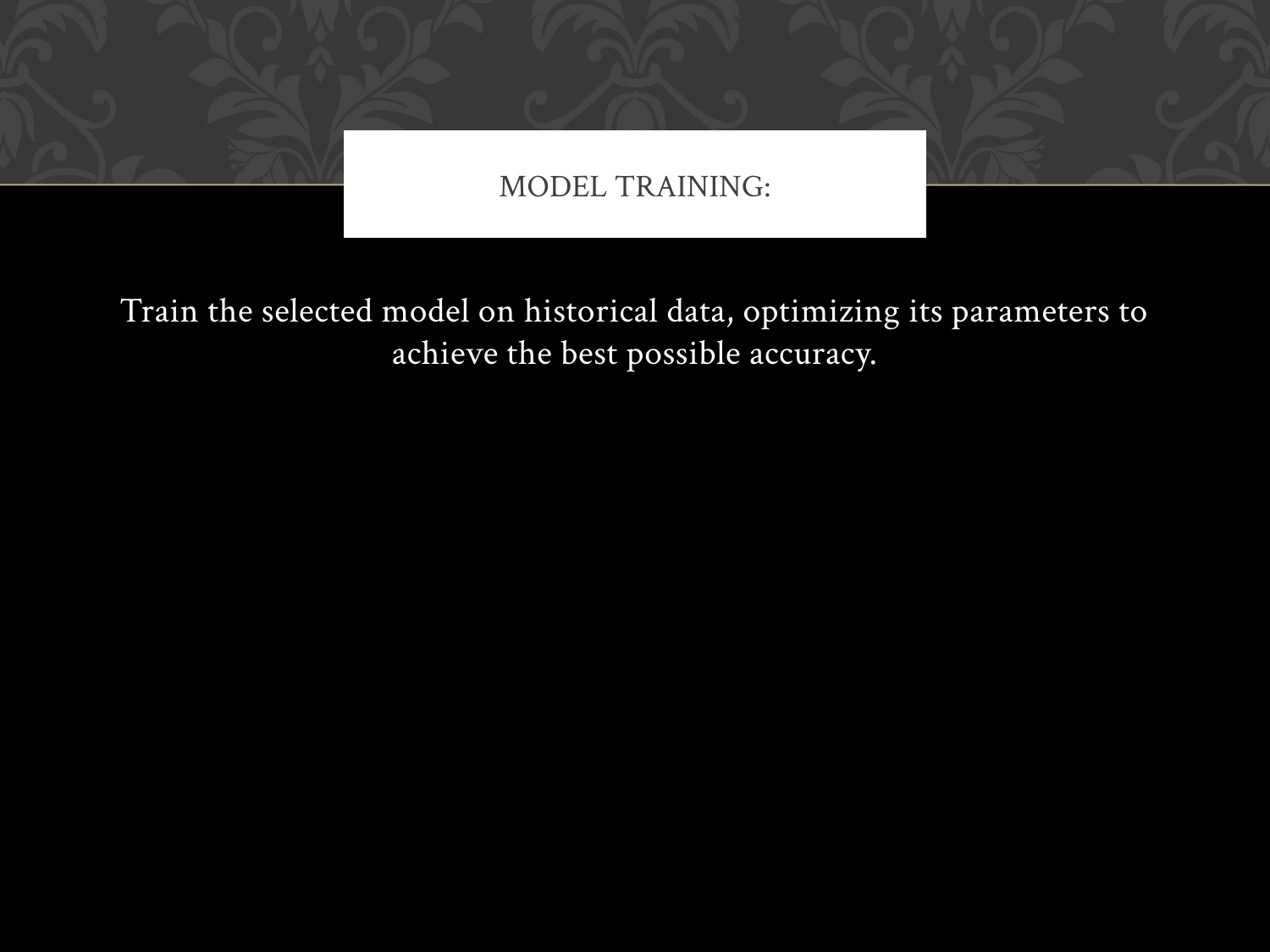

# Model Training:
Train the selected model on historical data, optimizing its parameters to achieve the best possible accuracy.